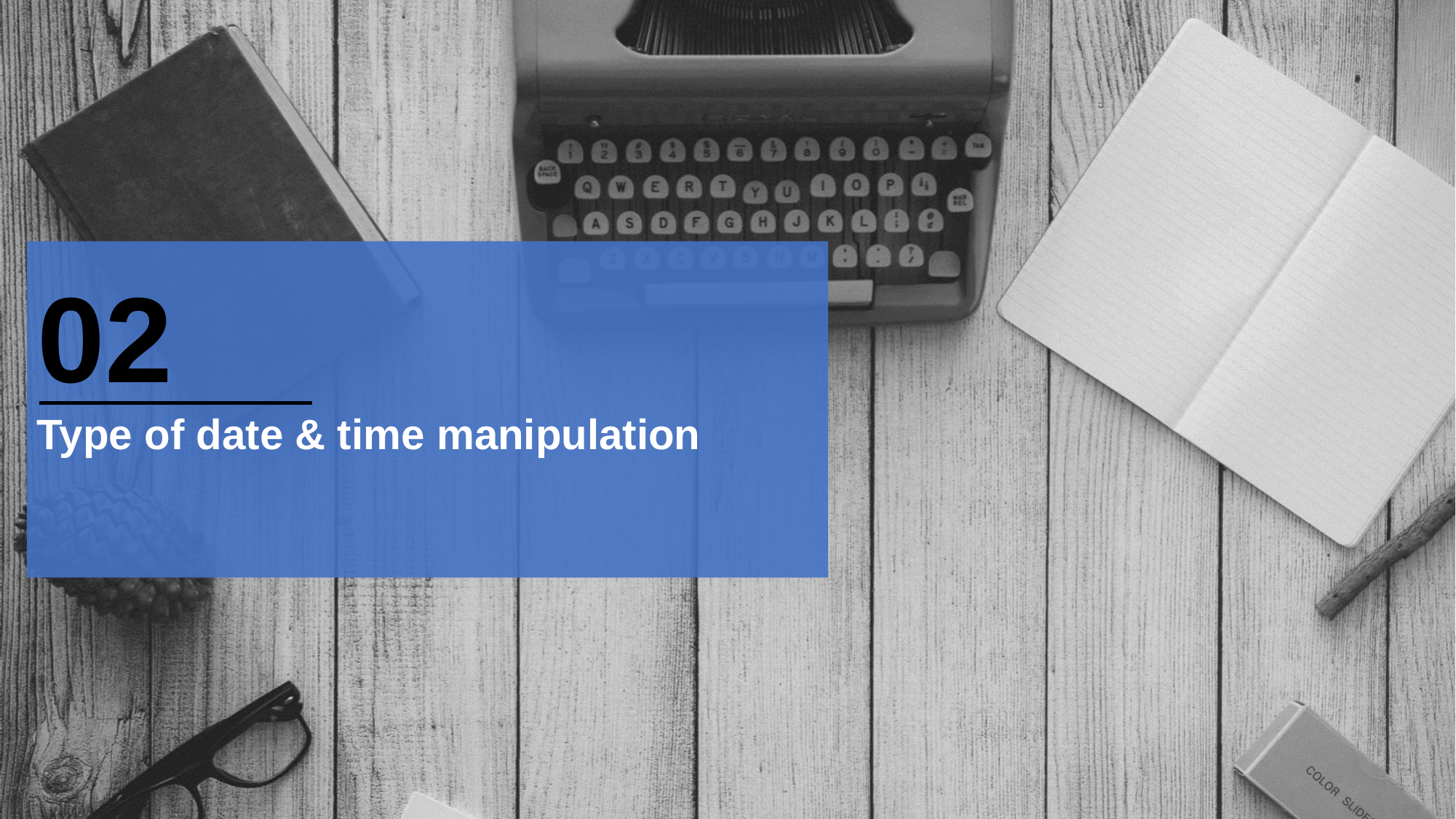

02
Type of date & time manipulation